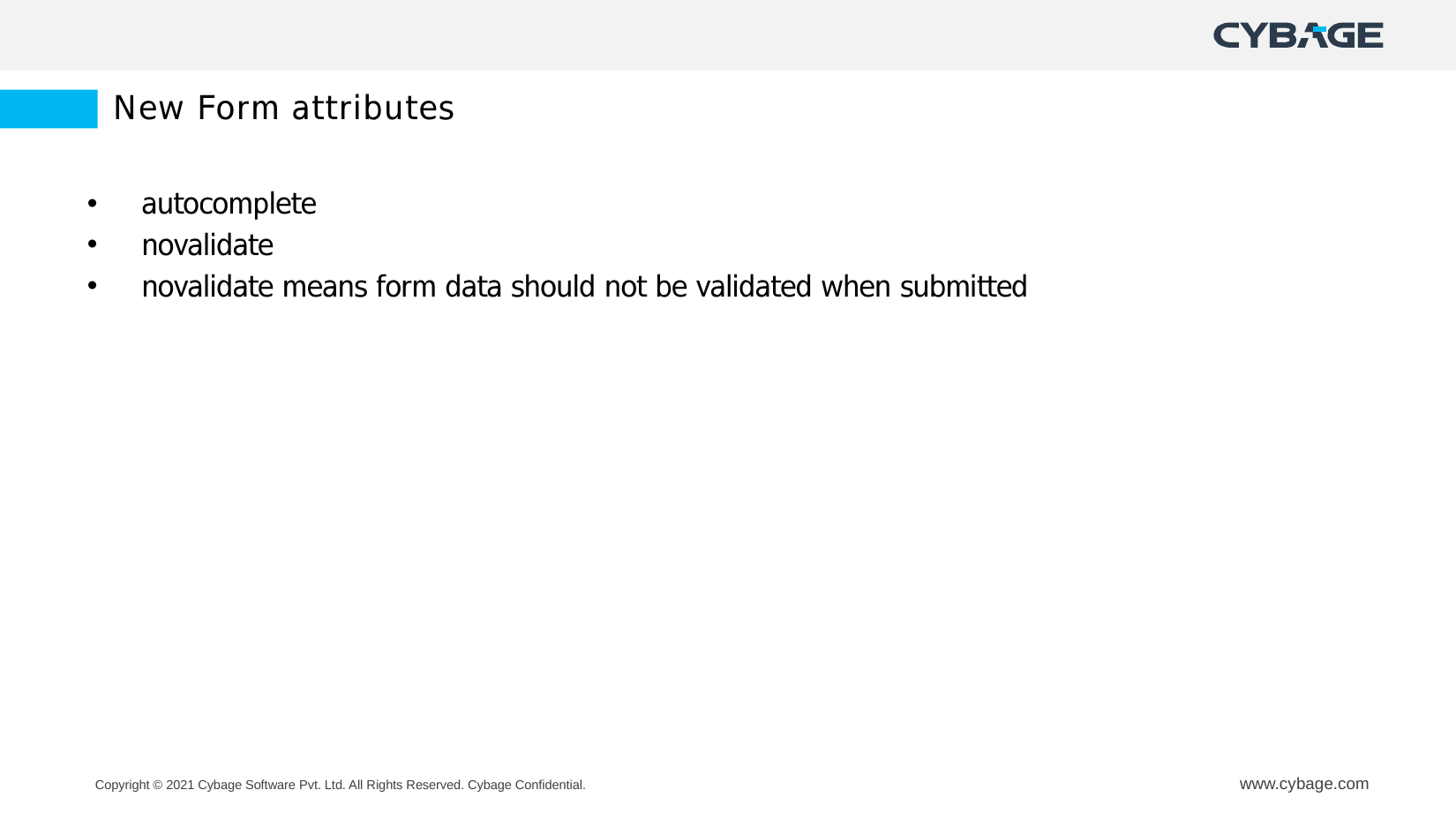

# New Form attributes
autocomplete
novalidate
novalidate means form data should not be validated when submitted